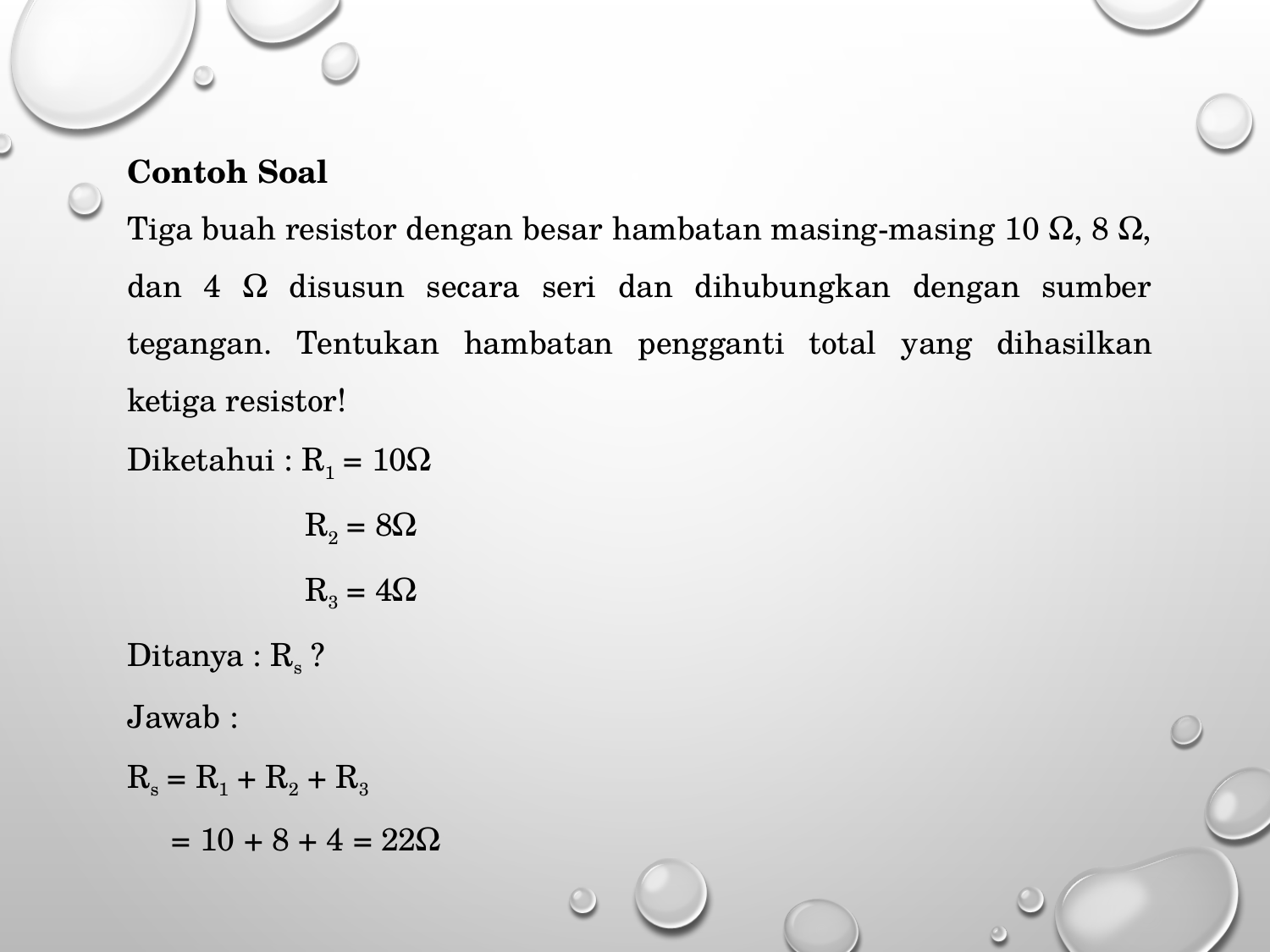

Contoh Soal
Tiga buah resistor dengan besar hambatan masing-masing 10 Ω, 8 Ω, dan 4 Ω disusun secara seri dan dihubungkan dengan sumber tegangan. Tentukan hambatan pengganti total yang dihasilkan ketiga resistor!
Diketahui : R1 = 10Ω
                    R2 = 8Ω
                    R3 = 4Ω
Ditanya : Rs ?
Jawab :
Rs = R1 + R2 + R3
     = 10 + 8 + 4 = 22Ω